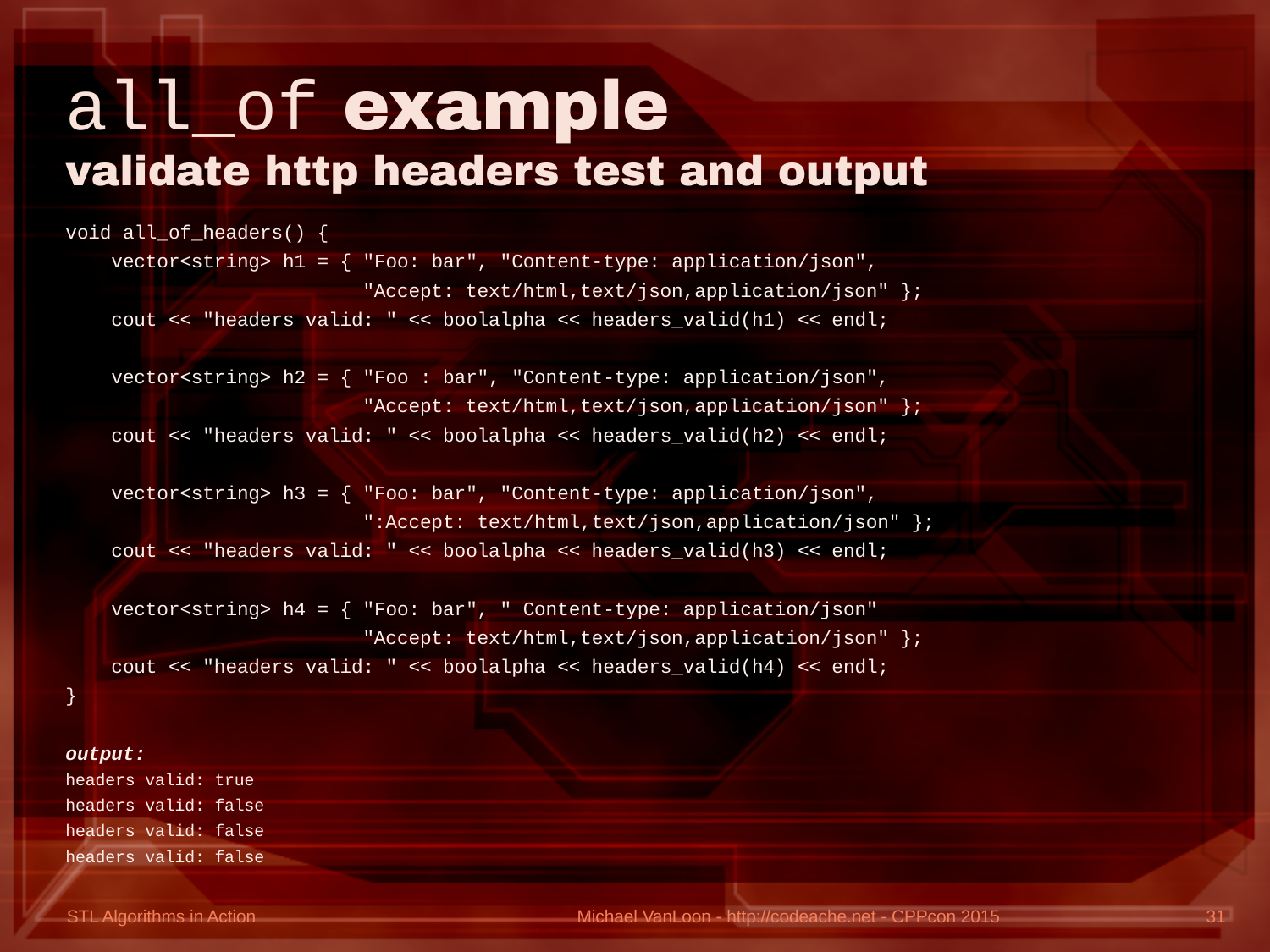

# all_of example validate http headers test and output
void all_of_headers() {
    vector<string> h1 = { "Foo: bar", "Content-type: application/json",
                          "Accept: text/html,text/json,application/json" };
    cout << "headers valid: " << boolalpha << headers_valid(h1) << endl;

    vector<string> h2 = { "Foo : bar", "Content-type: application/json",
                          "Accept: text/html,text/json,application/json" };
    cout << "headers valid: " << boolalpha << headers_valid(h2) << endl;

    vector<string> h3 = { "Foo: bar", "Content-type: application/json",
                          ":Accept: text/html,text/json,application/json" };
    cout << "headers valid: " << boolalpha << headers_valid(h3) << endl;

    vector<string> h4 = { "Foo: bar", " Content-type: application/json"
                          "Accept: text/html,text/json,application/json" };
    cout << "headers valid: " << boolalpha << headers_valid(h4) << endl;
}

output:
headers valid: true
headers valid: false
headers valid: false
headers valid: false

Michael VanLoon - http://codeache.net - CPPcon 2015
31